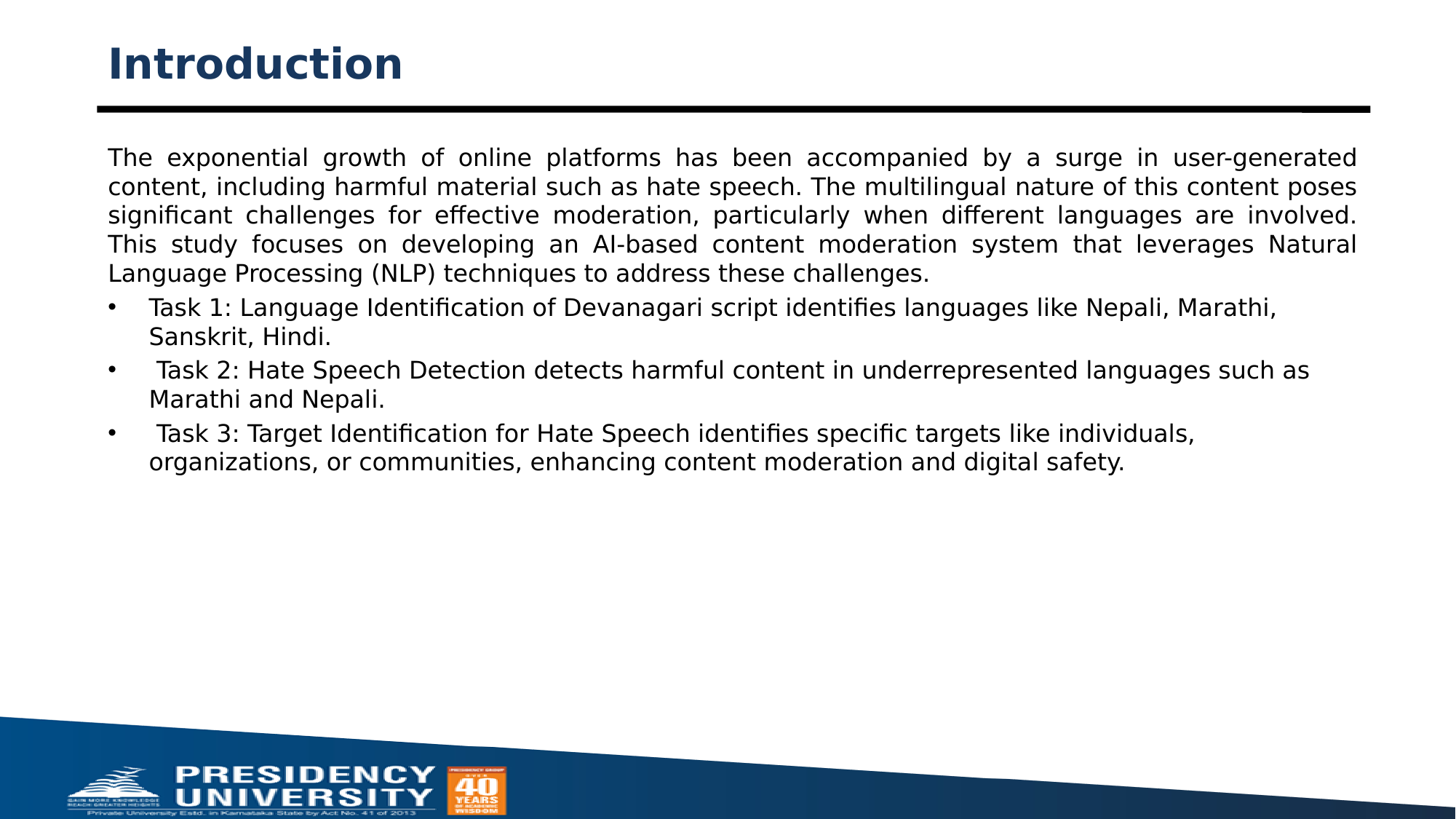

# Introduction
The exponential growth of online platforms has been accompanied by a surge in user-generated content, including harmful material such as hate speech. The multilingual nature of this content poses significant challenges for effective moderation, particularly when different languages are involved. This study focuses on developing an AI-based content moderation system that leverages Natural Language Processing (NLP) techniques to address these challenges.
Task 1: Language Identification of Devanagari script identifies languages like Nepali, Marathi, Sanskrit, Hindi.
 Task 2: Hate Speech Detection detects harmful content in underrepresented languages such as Marathi and Nepali.
 Task 3: Target Identification for Hate Speech identifies specific targets like individuals, organizations, or communities, enhancing content moderation and digital safety.